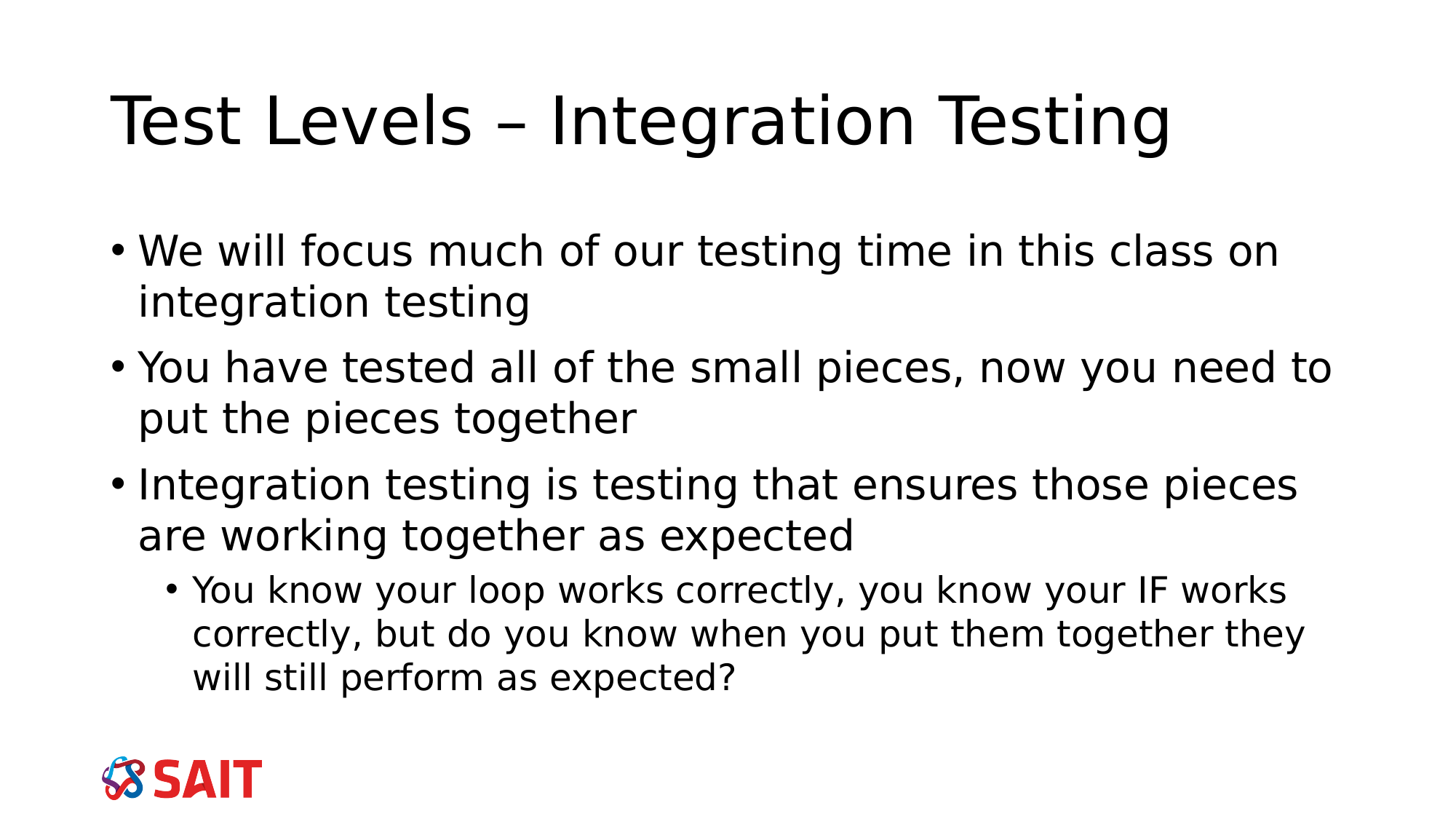

# Test Levels – Integration Testing
We will focus much of our testing time in this class on integration testing
You have tested all of the small pieces, now you need to put the pieces together
Integration testing is testing that ensures those pieces are working together as expected
You know your loop works correctly, you know your IF works correctly, but do you know when you put them together they will still perform as expected?